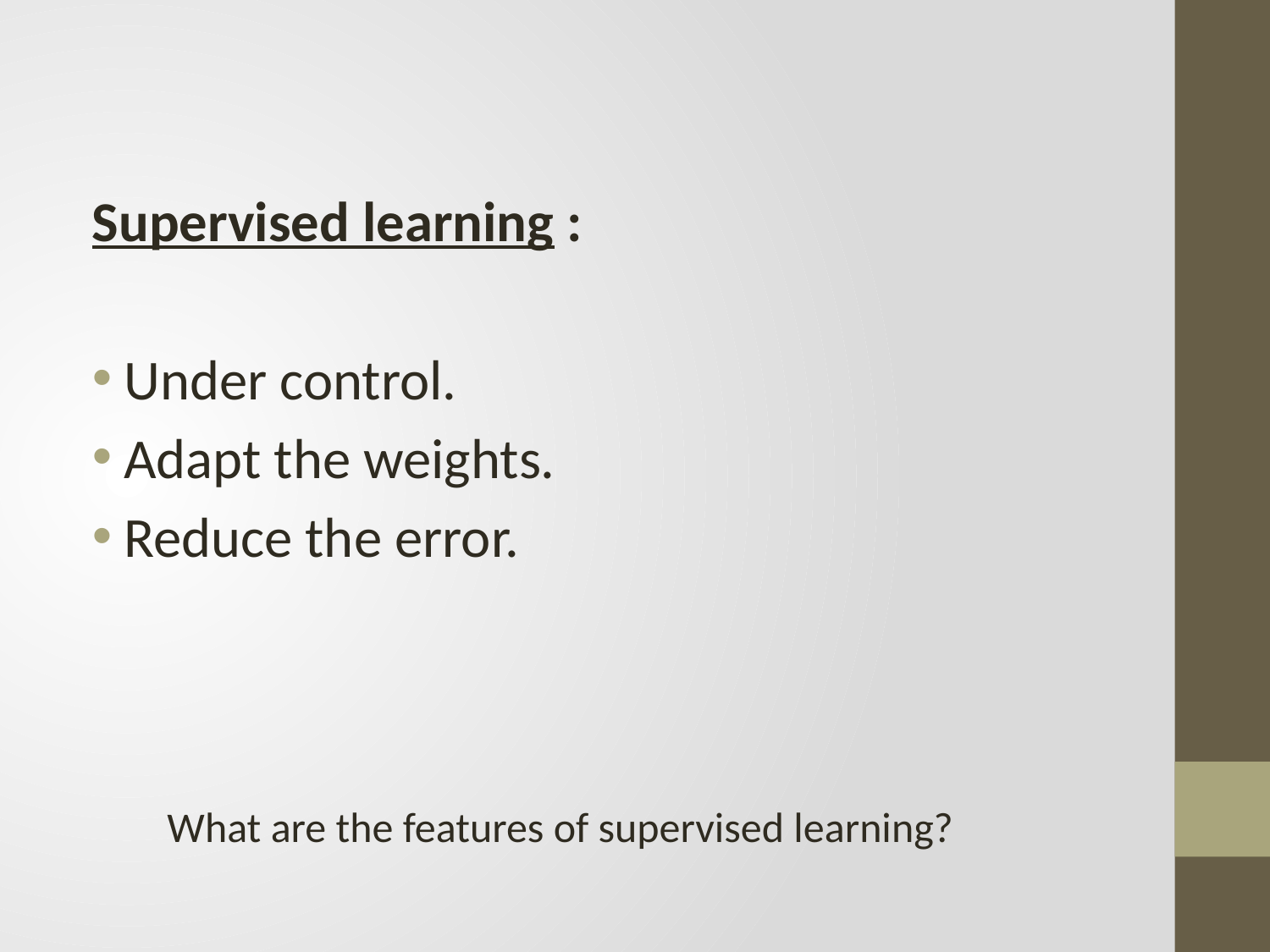

Supervised learning :

Under control.
Adapt the weights.
Reduce the error.

What are the features of supervised learning?